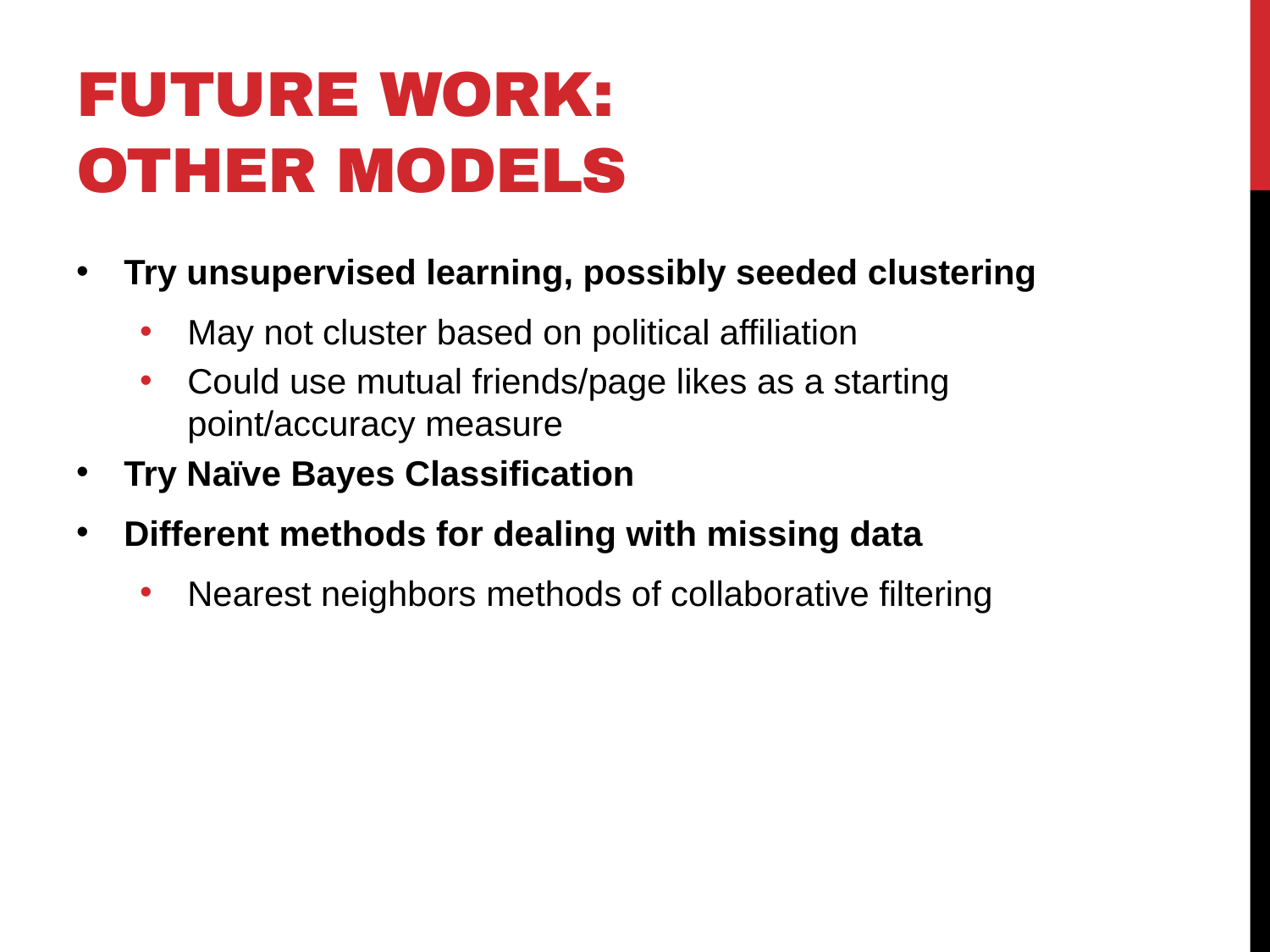

# Future Work: Other Models
Try unsupervised learning, possibly seeded clustering
May not cluster based on political affiliation
Could use mutual friends/page likes as a starting point/accuracy measure
Try Naïve Bayes Classification
Different methods for dealing with missing data
Nearest neighbors methods of collaborative filtering